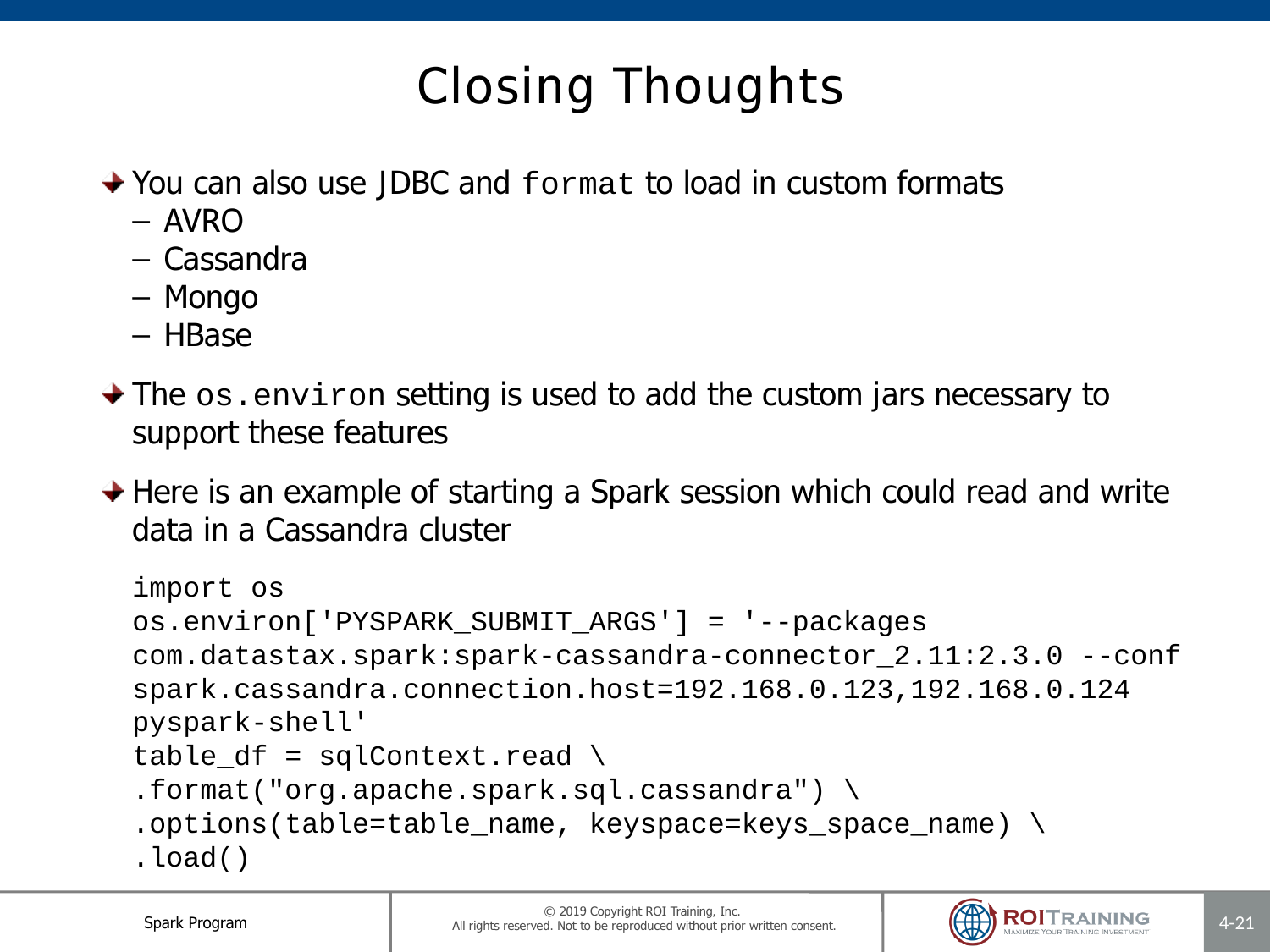

# Closing Thoughts
You can also use JDBC and format to load in custom formats
AVRO
Cassandra
Mongo
HBase
The os.environ setting is used to add the custom jars necessary to support these features
Here is an example of starting a Spark session which could read and write data in a Cassandra cluster
import os
os.environ['PYSPARK_SUBMIT_ARGS'] = '--packages com.datastax.spark:spark-cassandra-connector_2.11:2.3.0 --conf spark.cassandra.connection.host=192.168.0.123,192.168.0.124 pyspark-shell'
table_df = sqlContext.read \
.format("org.apache.spark.sql.cassandra") \
.options(table=table_name, keyspace=keys_space_name) \
.load()